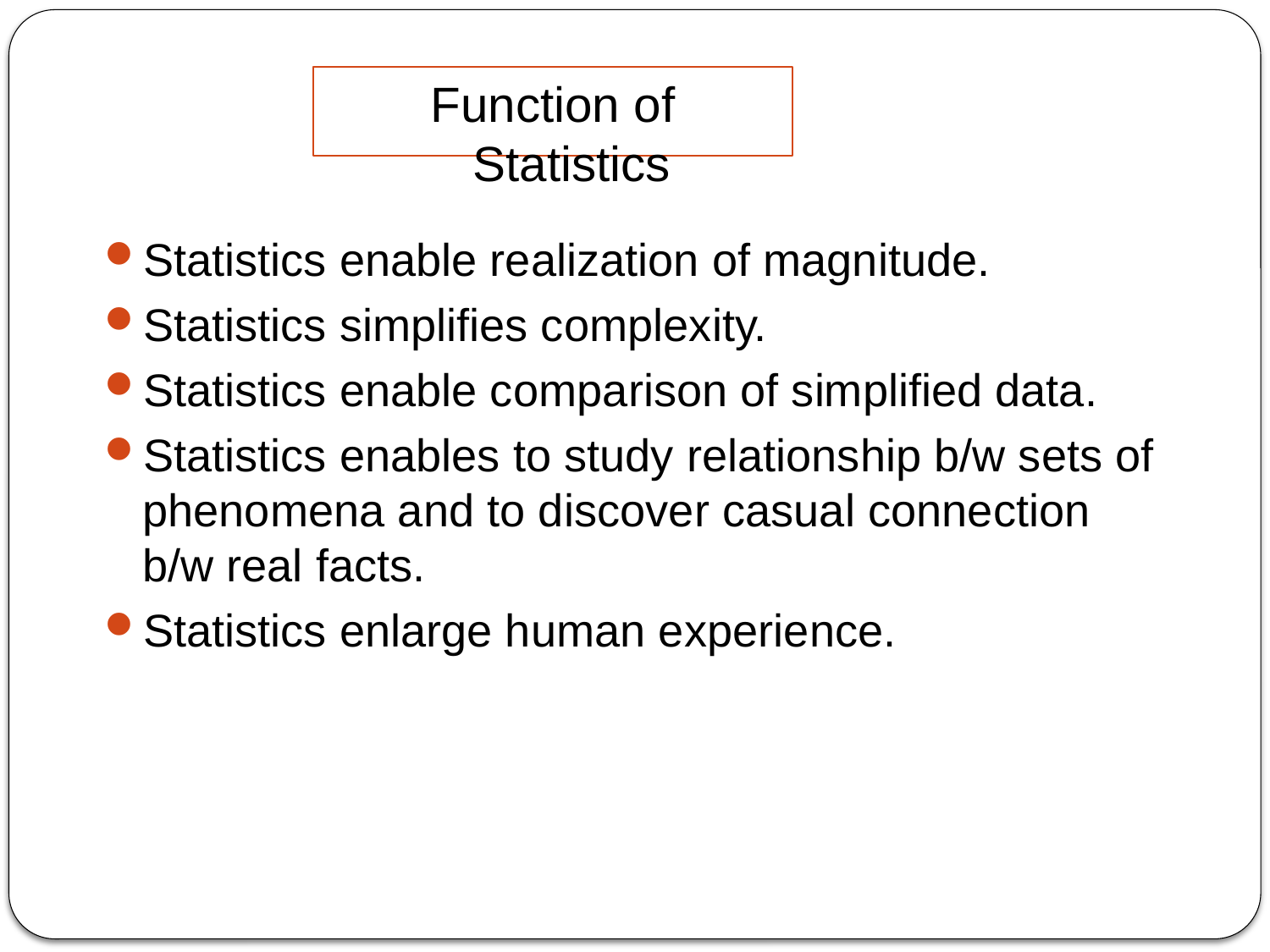

Function of Statistics
Statistics enable realization of magnitude.
Statistics simplifies complexity.
Statistics enable comparison of simplified data.
Statistics enables to study relationship b/w sets of phenomena and to discover casual connection b/w real facts.
Statistics enlarge human experience.